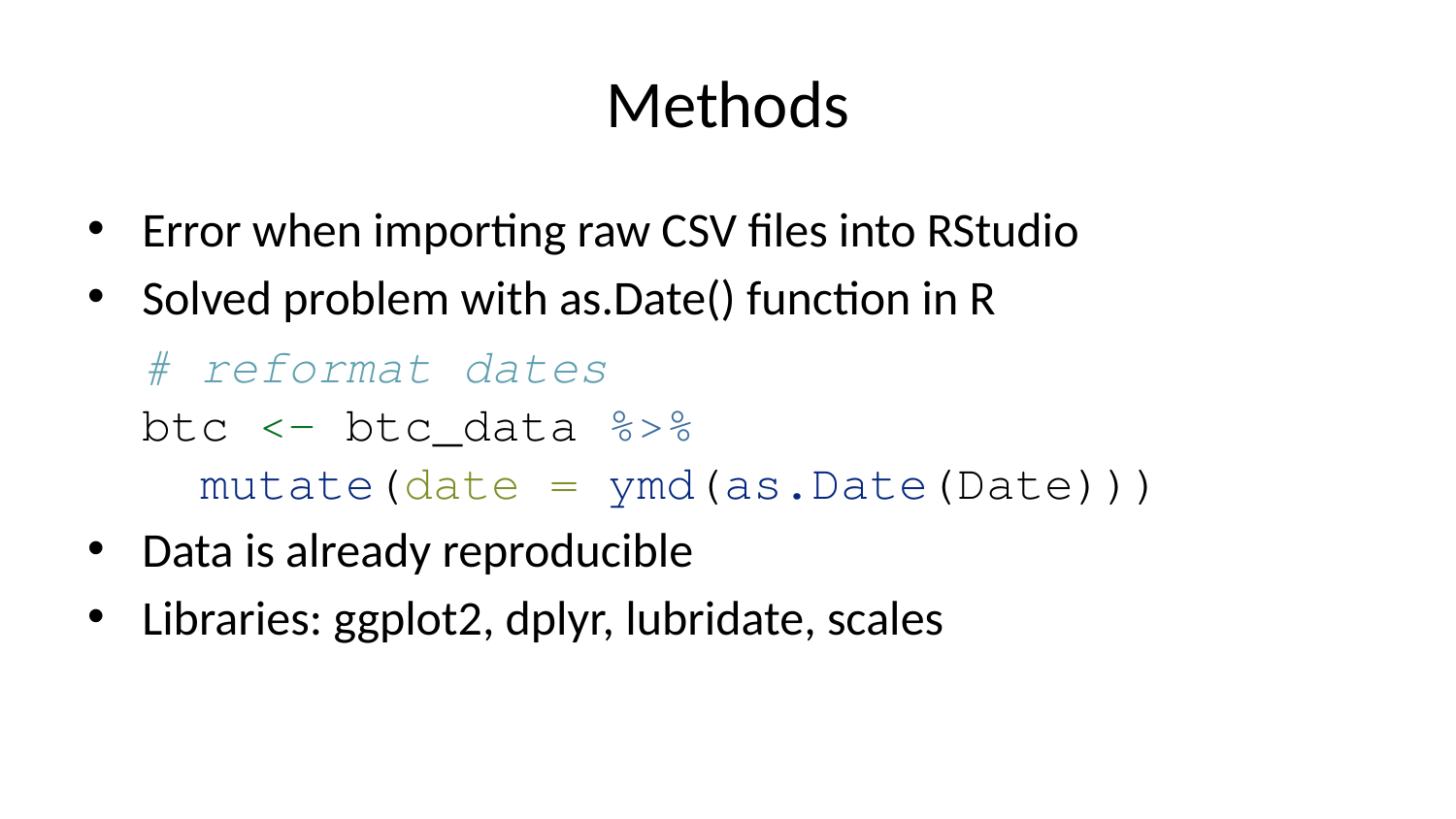

# Methods
Error when importing raw CSV files into RStudio
Solved problem with as.Date() function in R
# reformat dates btc <- btc_data %>% mutate(date = ymd(as.Date(Date)))
Data is already reproducible
Libraries: ggplot2, dplyr, lubridate, scales